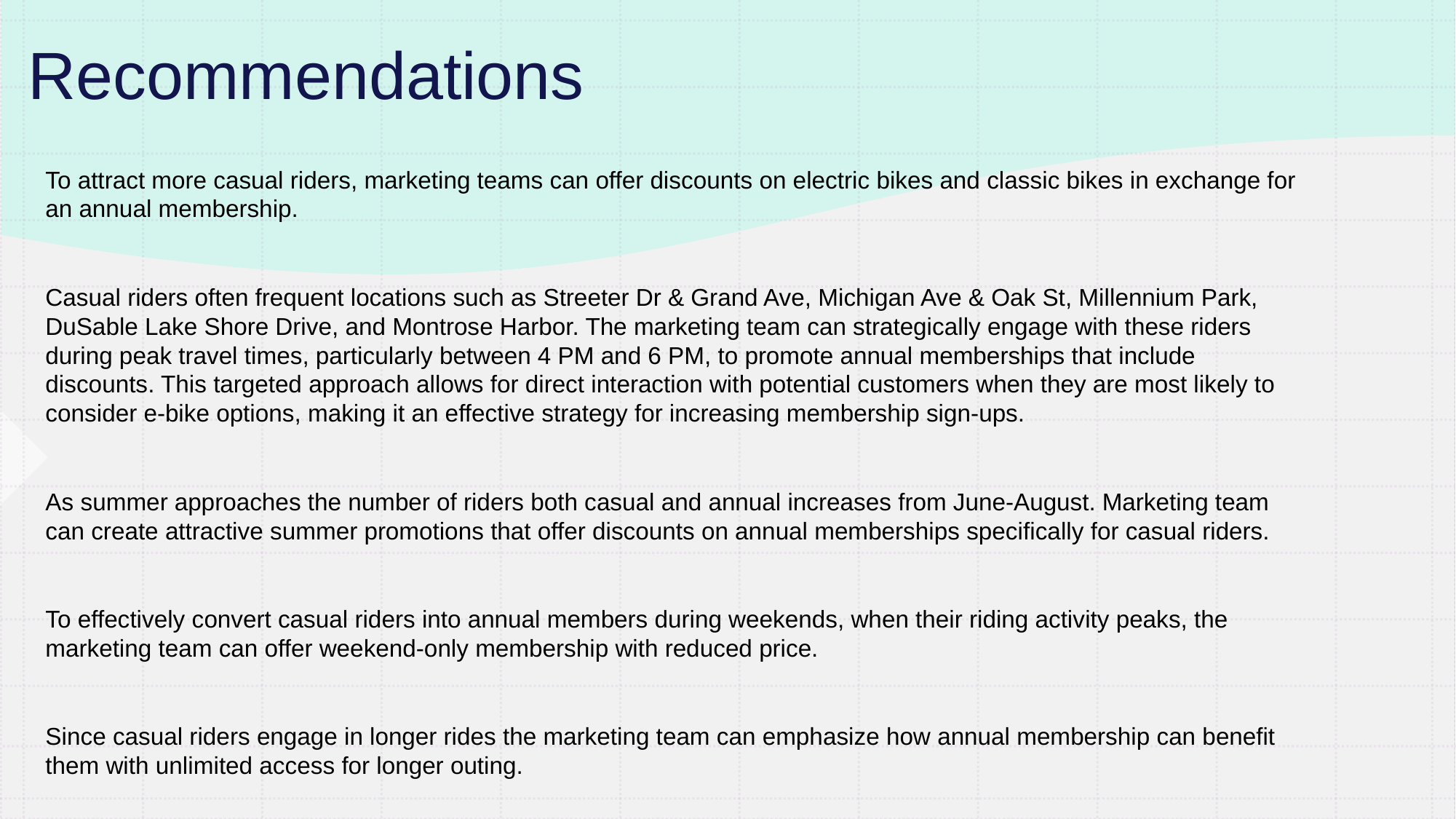

# Recommendations
To attract more casual riders, marketing teams can offer discounts on electric bikes and classic bikes in exchange for an annual membership.

Casual riders often frequent locations such as Streeter Dr & Grand Ave, Michigan Ave & Oak St, Millennium Park, DuSable Lake Shore Drive, and Montrose Harbor. The marketing team can strategically engage with these riders during peak travel times, particularly between 4 PM and 6 PM, to promote annual memberships that include discounts. This targeted approach allows for direct interaction with potential customers when they are most likely to consider e-bike options, making it an effective strategy for increasing membership sign-ups.

As summer approaches the number of riders both casual and annual increases from June-August. Marketing team can create attractive summer promotions that offer discounts on annual memberships specifically for casual riders.

To effectively convert casual riders into annual members during weekends, when their riding activity peaks, the marketing team can offer weekend-only membership with reduced price.

Since casual riders engage in longer rides the marketing team can emphasize how annual membership can benefit them with unlimited access for longer outing.